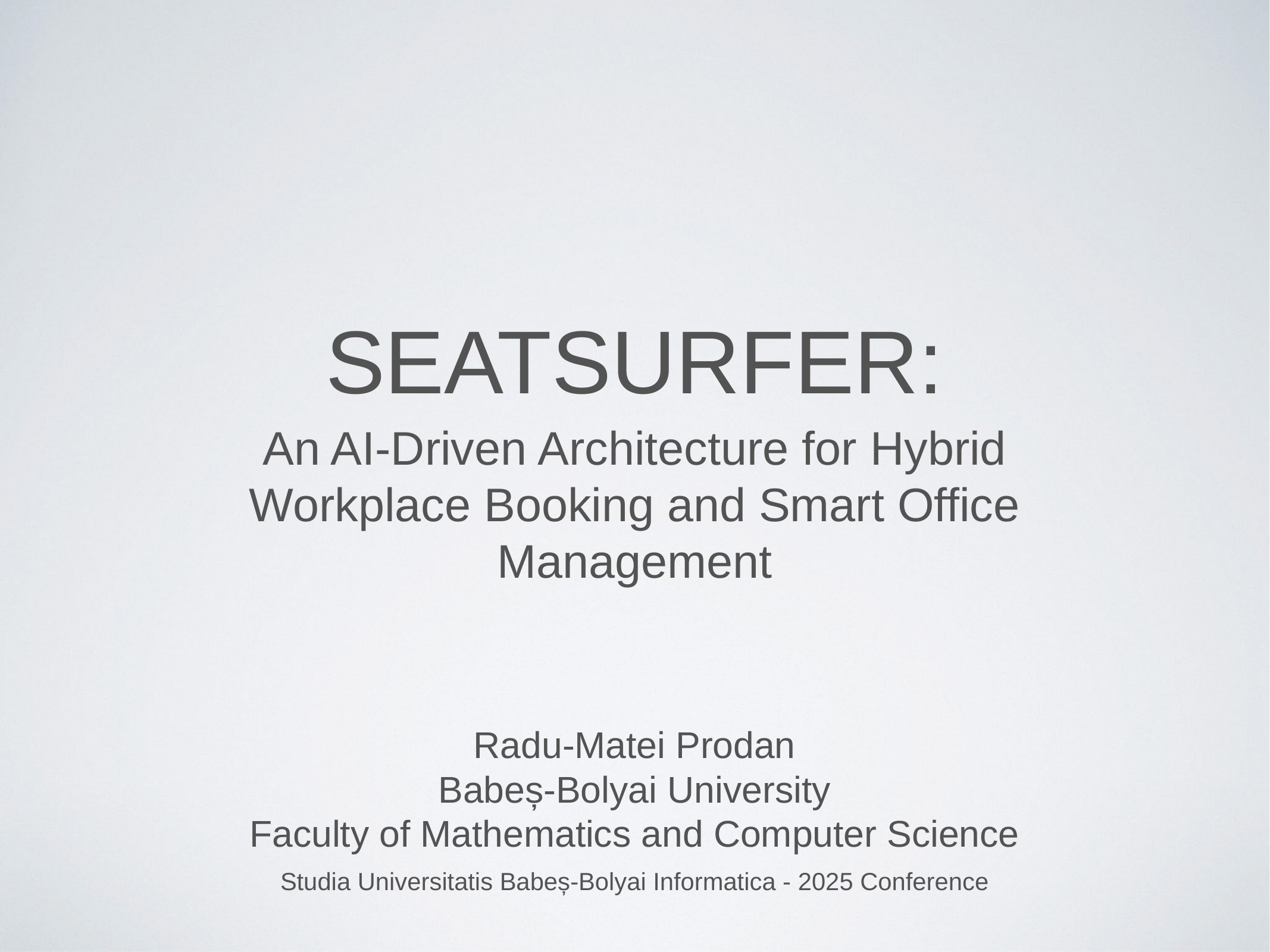

# Seatsurfer:
An AI-Driven Architecture for Hybrid Workplace Booking and Smart Office Management
Radu-Matei Prodan
Babeș-Bolyai University
Faculty of Mathematics and Computer Science
Studia Universitatis Babeș-Bolyai Informatica - 2025 Conference